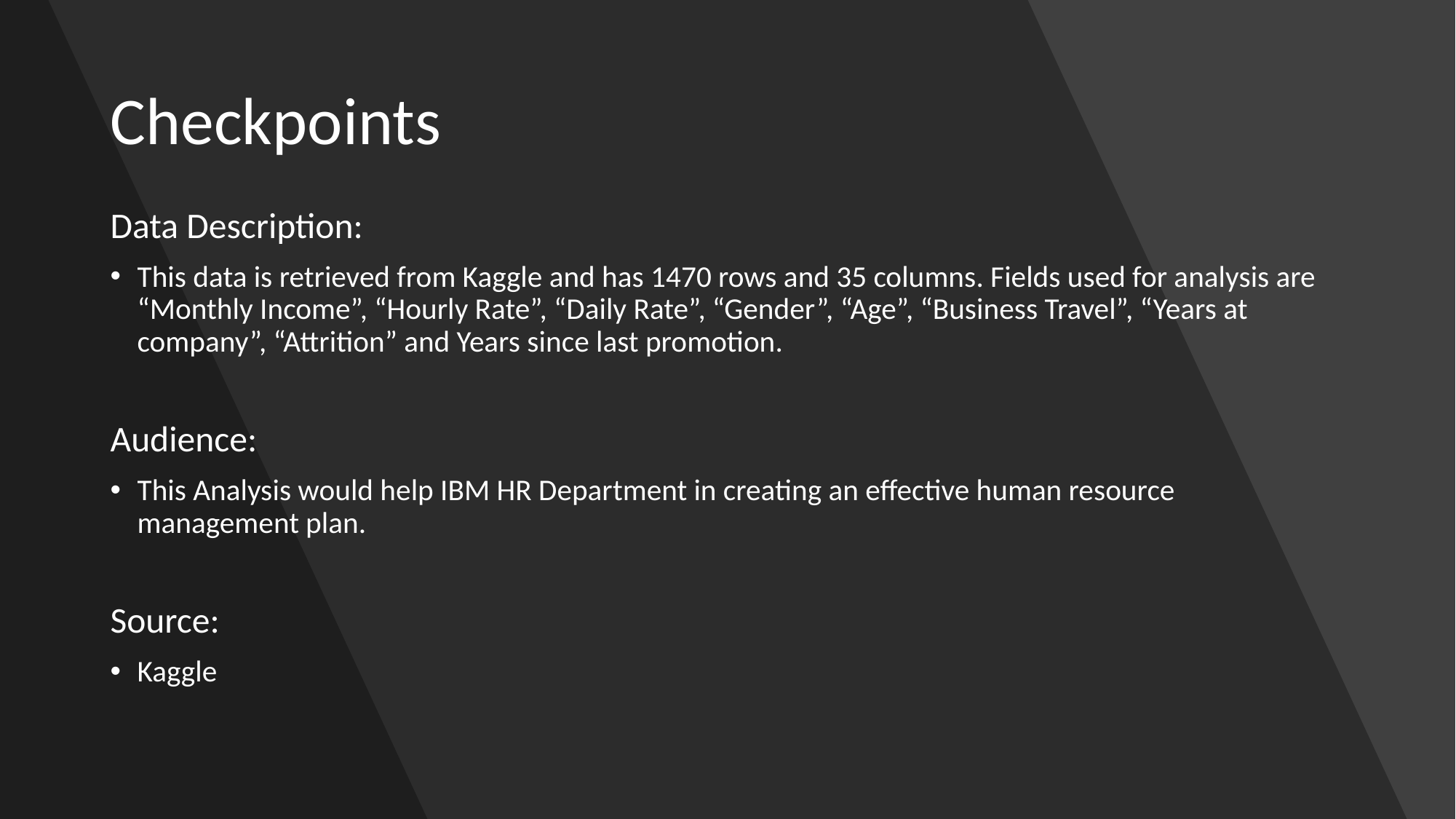

# Checkpoints
Data Description:
This data is retrieved from Kaggle and has 1470 rows and 35 columns. Fields used for analysis are “Monthly Income”, “Hourly Rate”, “Daily Rate”, “Gender”, “Age”, “Business Travel”, “Years at company”, “Attrition” and Years since last promotion.

Audience:
This Analysis would help IBM HR Department in creating an effective human resource management plan.

Source:
Kaggle